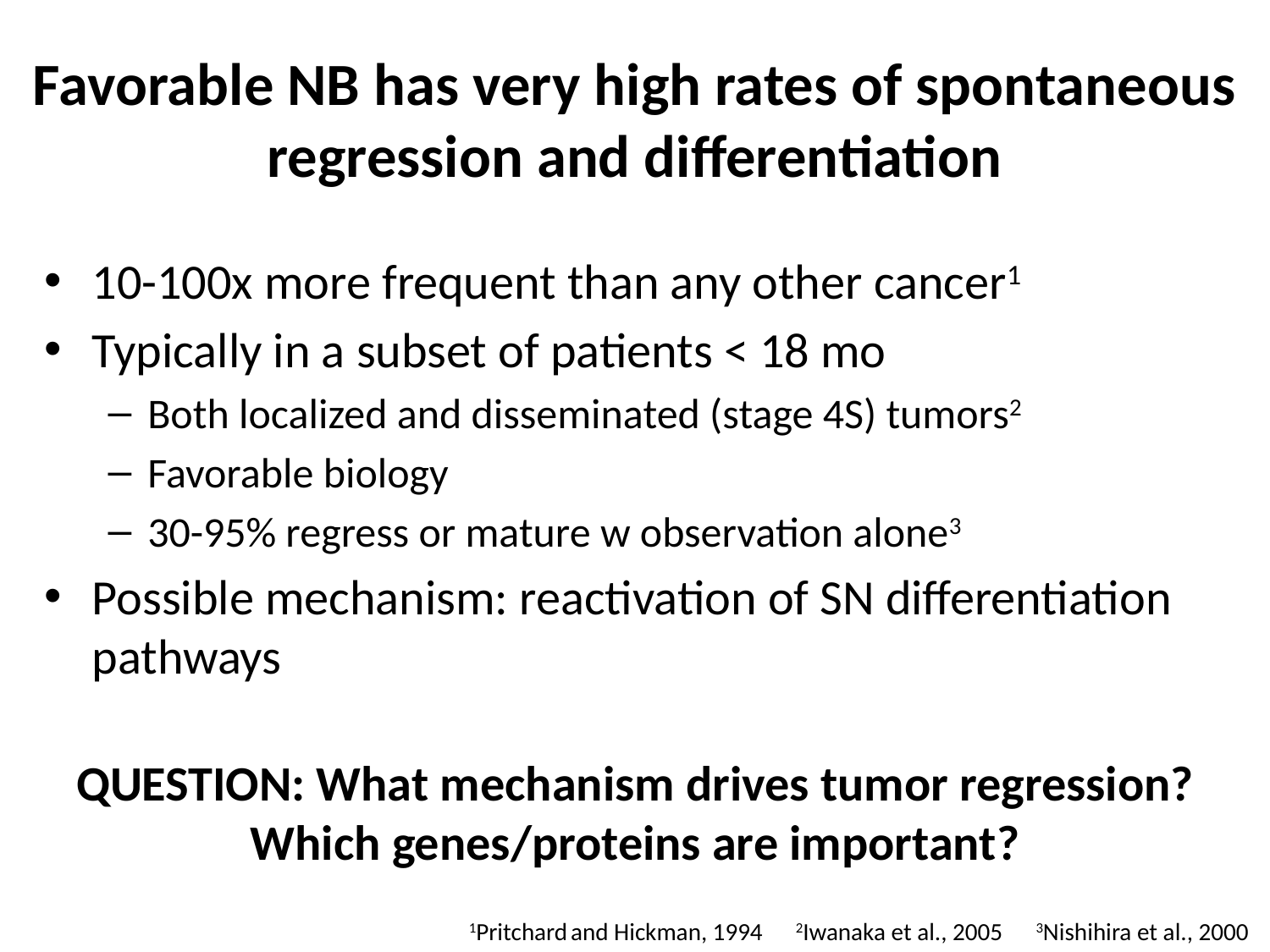

# Favorable NB has very high rates of spontaneous regression and differentiation
10-100x more frequent than any other cancer1
Typically in a subset of patients < 18 mo
Both localized and disseminated (stage 4S) tumors2
Favorable biology
30-95% regress or mature w observation alone3
Possible mechanism: reactivation of SN differentiation pathways
QUESTION: What mechanism drives tumor regression? Which genes/proteins are important?
1Pritchard and Hickman, 1994      2Iwanaka et al., 2005      3Nishihira et al., 2000